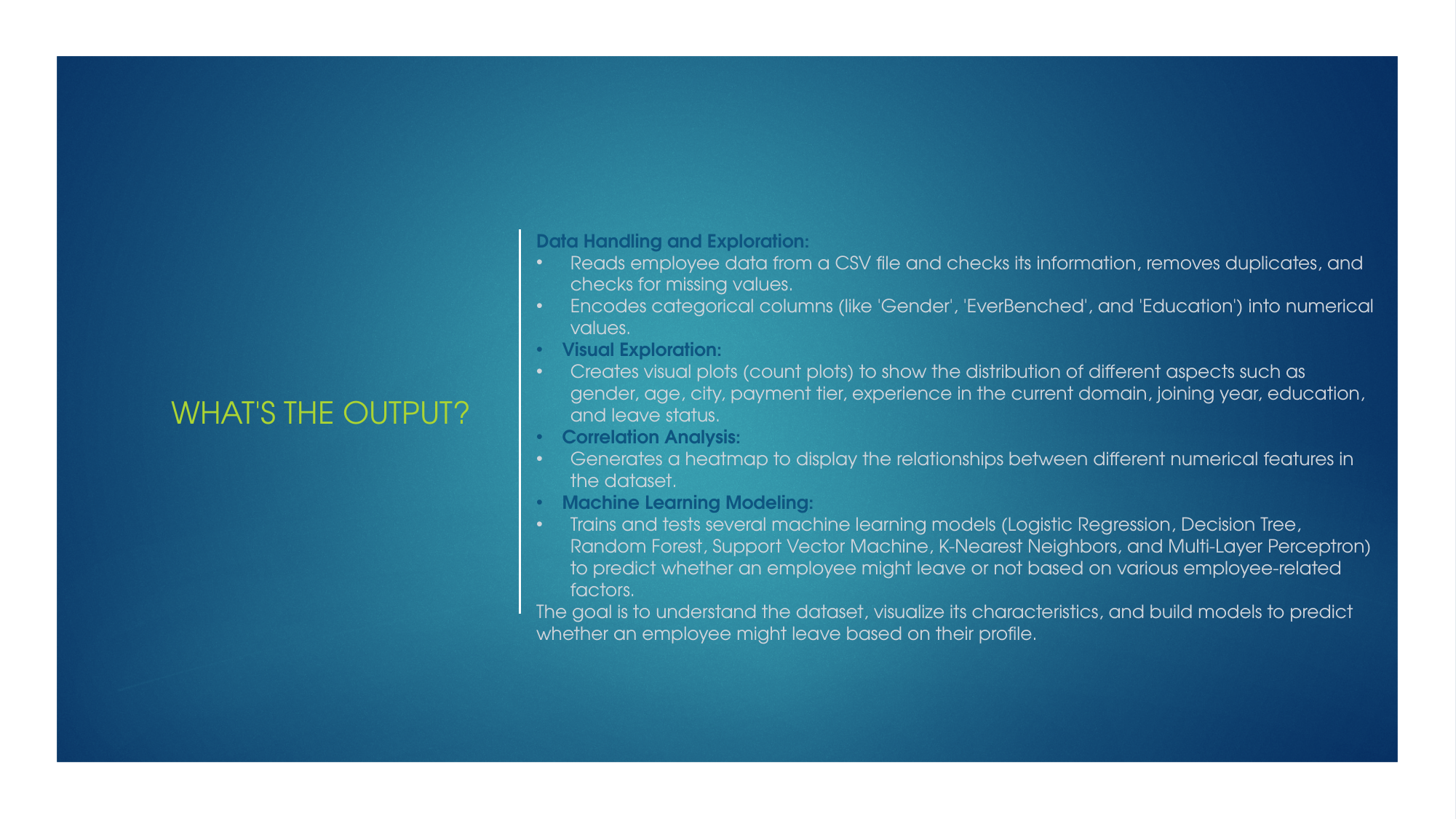

What's the output?
# Data Handling and Exploration:
Reads employee data from a CSV file and checks its information, removes duplicates, and checks for missing values.
Encodes categorical columns (like 'Gender', 'EverBenched', and 'Education') into numerical values.
Visual Exploration:
Creates visual plots (count plots) to show the distribution of different aspects such as gender, age, city, payment tier, experience in the current domain, joining year, education, and leave status.
Correlation Analysis:
Generates a heatmap to display the relationships between different numerical features in the dataset.
Machine Learning Modeling:
Trains and tests several machine learning models (Logistic Regression, Decision Tree, Random Forest, Support Vector Machine, K-Nearest Neighbors, and Multi-Layer Perceptron) to predict whether an employee might leave or not based on various employee-related factors.
The goal is to understand the dataset, visualize its characteristics, and build models to predict whether an employee might leave based on their profile.